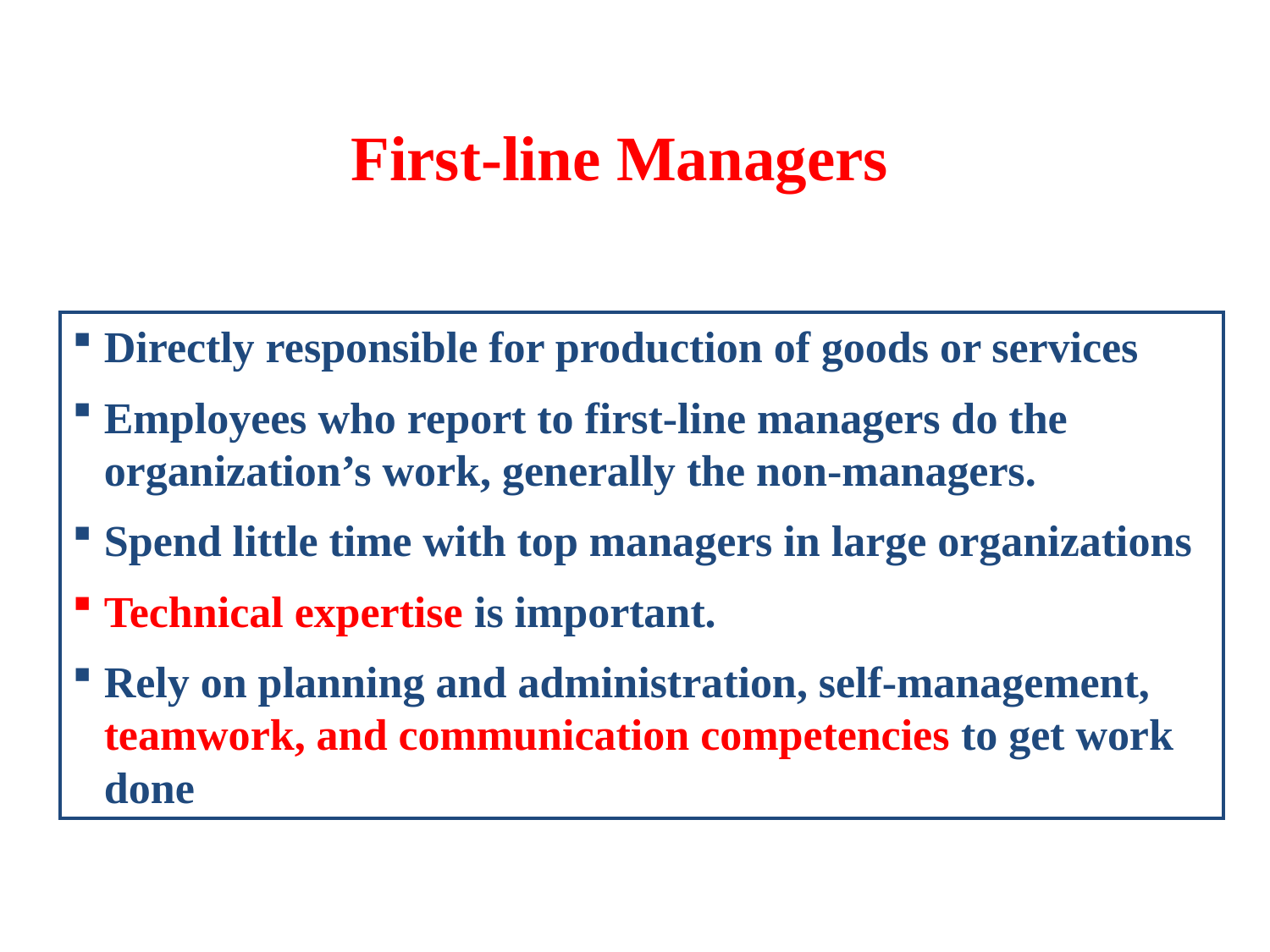

First-line Managers
Directly responsible for production of goods or services
Employees who report to first-line managers do the organization’s work, generally the non-managers.
Spend little time with top managers in large organizations
Technical expertise is important.
Rely on planning and administration, self-management, teamwork, and communication competencies to get work done